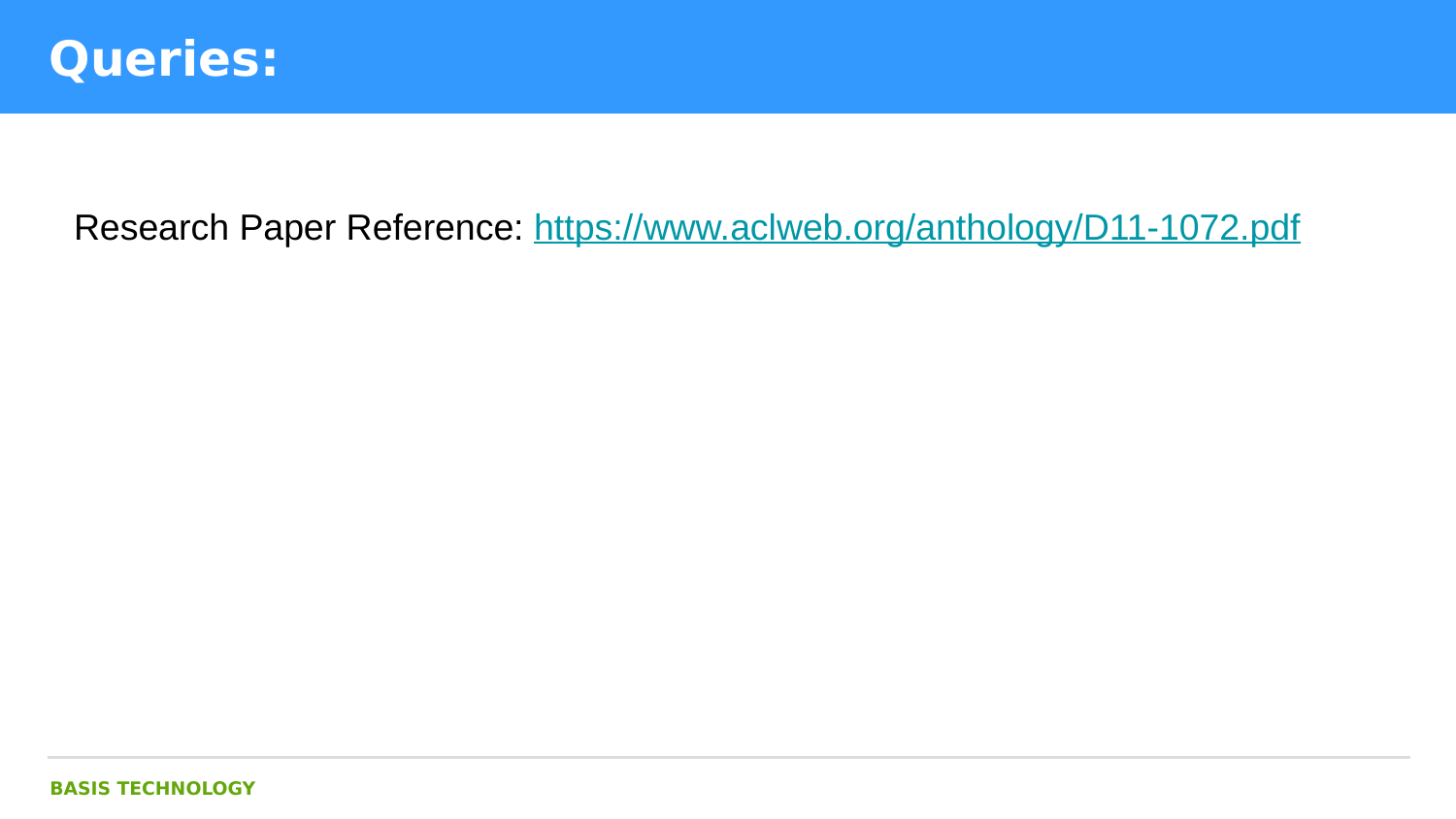

# Queries:
Research Paper Reference: https://www.aclweb.org/anthology/D11-1072.pdf

BASIS TECHNOLOGY